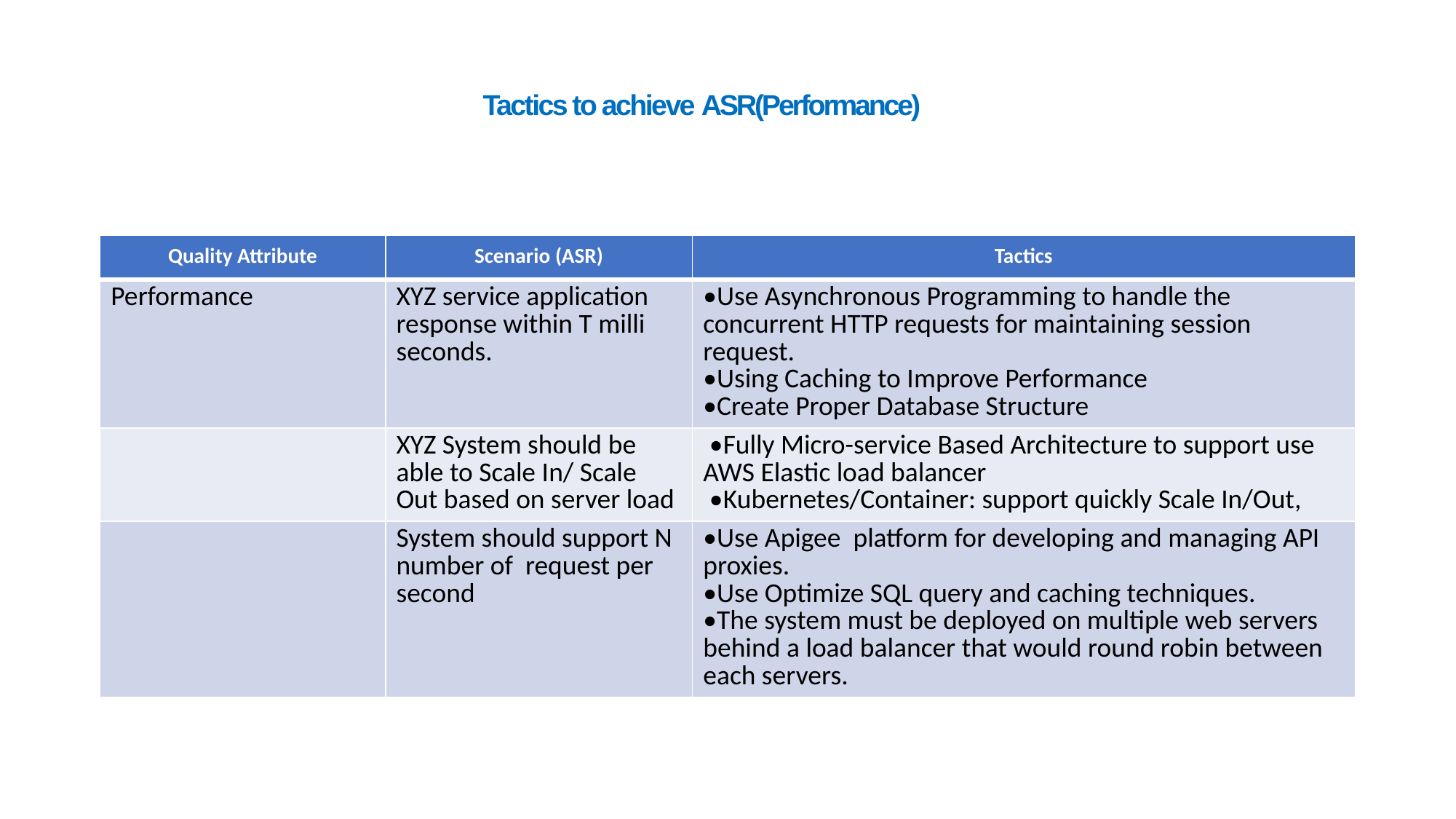

# Tactics to achieve ASR(Performance)
| Quality Attribute | Scenario (ASR) | Tactics |
| --- | --- | --- |
| Performance | XYZ service application response within T milli seconds. | •Use Asynchronous Programming to handle the concurrent HTTP requests for maintaining session request. •Using Caching to Improve Performance •Create Proper Database Structure |
|  | XYZ System should be able to Scale In/ Scale Out based on server load | •Fully Micro-service Based Architecture to support use AWS Elastic load balancer •Kubernetes/Container: support quickly Scale In/Out, |
|  | System should support N number of request per second | •Use Apigee platform for developing and managing API proxies. •Use Optimize SQL query and caching techniques. •The system must be deployed on multiple web servers behind a load balancer that would round robin between each servers. |